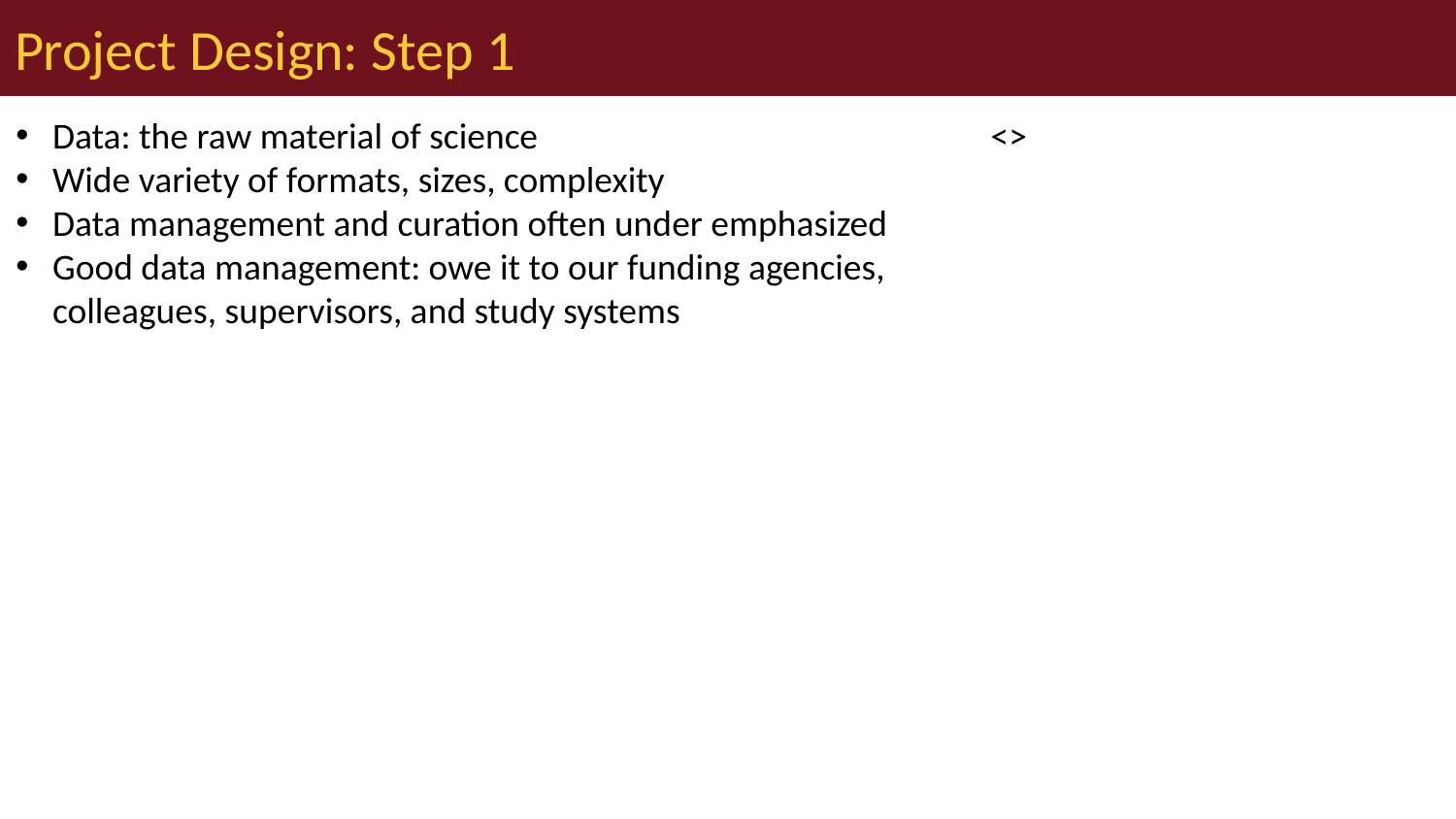

# Project Design: Step 1
Data: the raw material of science
Wide variety of formats, sizes, complexity
Data management and curation often under emphasized
Good data management: owe it to our funding agencies, colleagues, supervisors, and study systems
<>